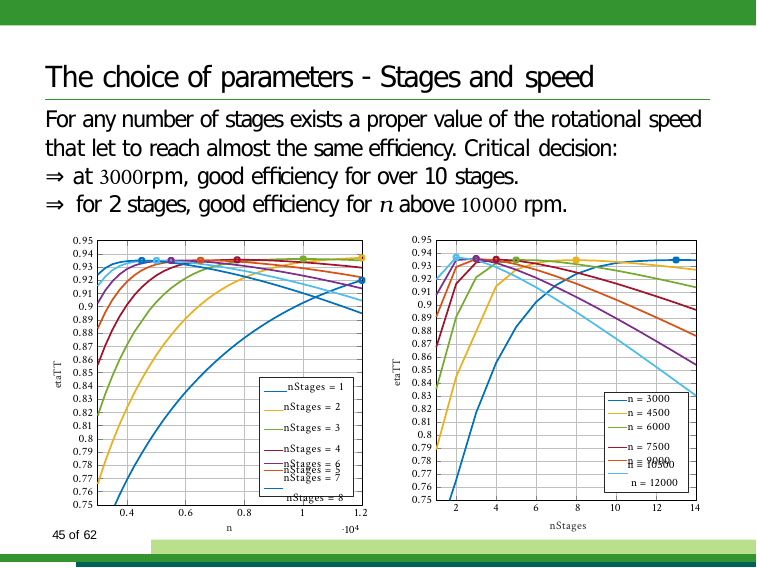

# The choice of parameters - Stages and speed

For any number of stages exists a proper value of the rotational speed  that let to reach almost the same efficiency. Critical decision:
⇒ at 3000rpm, good efficiency for over 10 stages.
⇒ for 2 stages, good efficiency for n above 10000 rpm.
0.95
0.94
0.93
0.92
0.91
0.9
0.89
0.88
0.87
0.86
0.85
0.84
0.83
0.82
0.81
0.8
0.79
0.78
0.77
0.76
0.75
0.95
0.94
0.93
0.92
0.91
0.9
0.89
0.88
0.87
0.86
0.85
0.84
0.83
0.82
0.81
0.8
0.79
0.78
0.77
0.76
0.75

etaTT
etaTT

        nStages = 1
        nStages = 2
        nStages = 3
        nStages = 4
        nStages = 5

        n = 3000
        n = 4500
        n = 6000

        n = 7500

        n = 9000
        nStages = 6

        n = 10500
n = 12000

        nStages = 7
nStages = 8

8
nStages

2
4
6
10	12
14

1.2
104
0.4
0.6
0.8
1

n
45 of 62